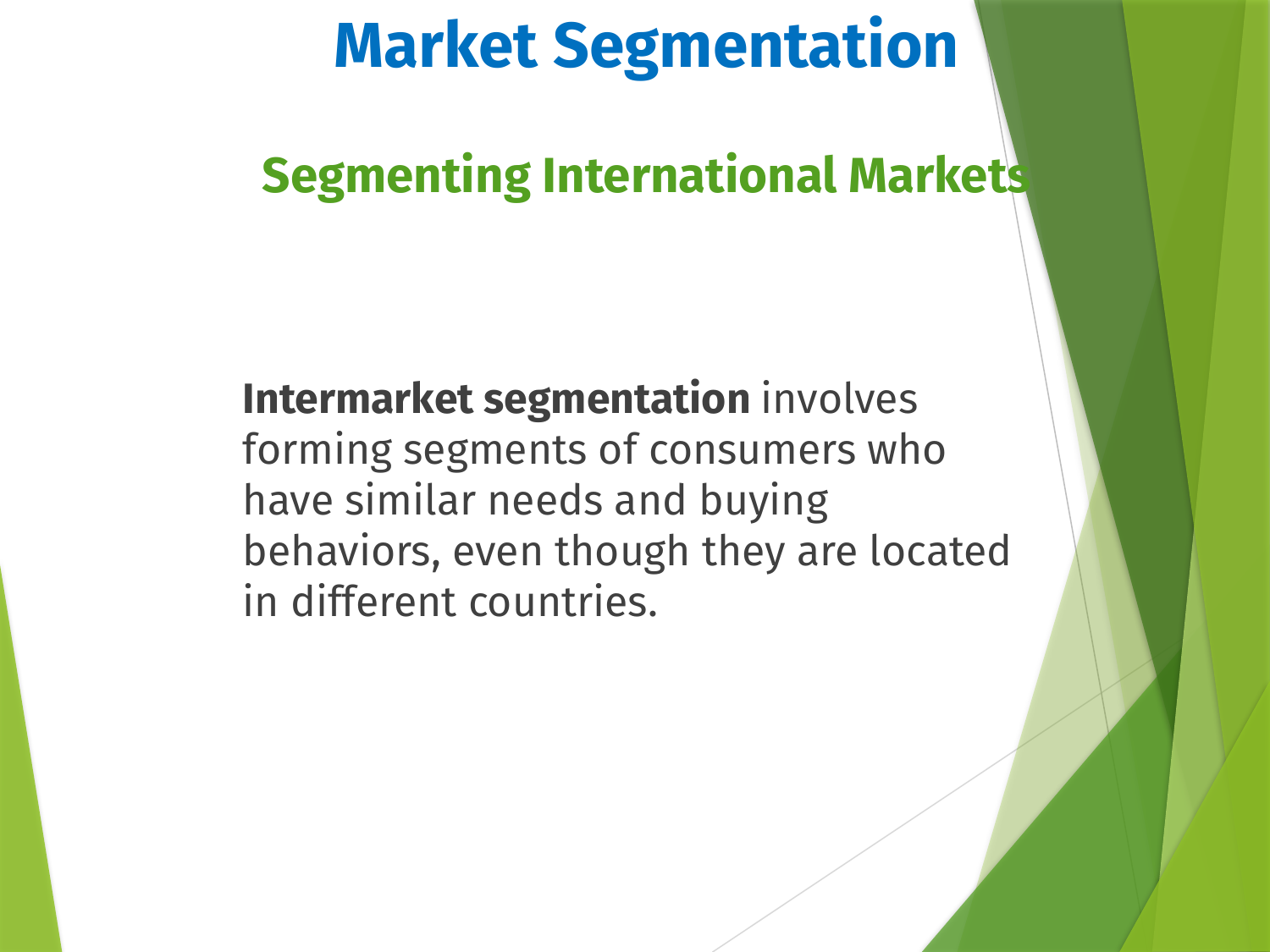

Market Segmentation
Segmenting International Markets
Intermarket segmentation involves forming segments of consumers who have similar needs and buying behaviors, even though they are located in different countries.